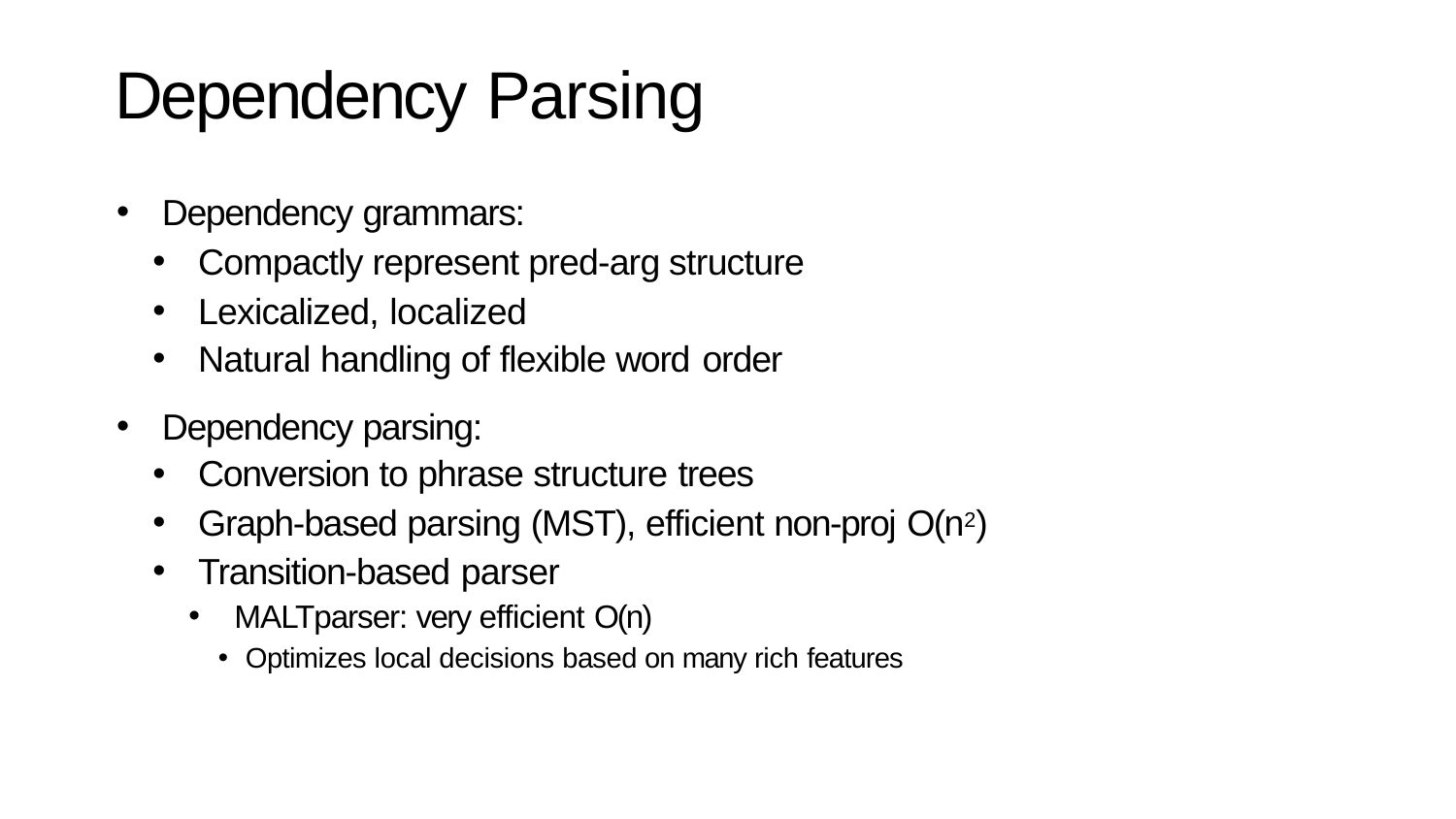

# Dependency Parsing
Dependency grammars:
Compactly represent pred-arg structure
Lexicalized, localized
Natural handling of flexible word order
Dependency parsing:
Conversion to phrase structure trees
Graph-based parsing (MST), efficient non-proj O(n2)
Transition-based parser
MALTparser: very efficient O(n)
Optimizes local decisions based on many rich features